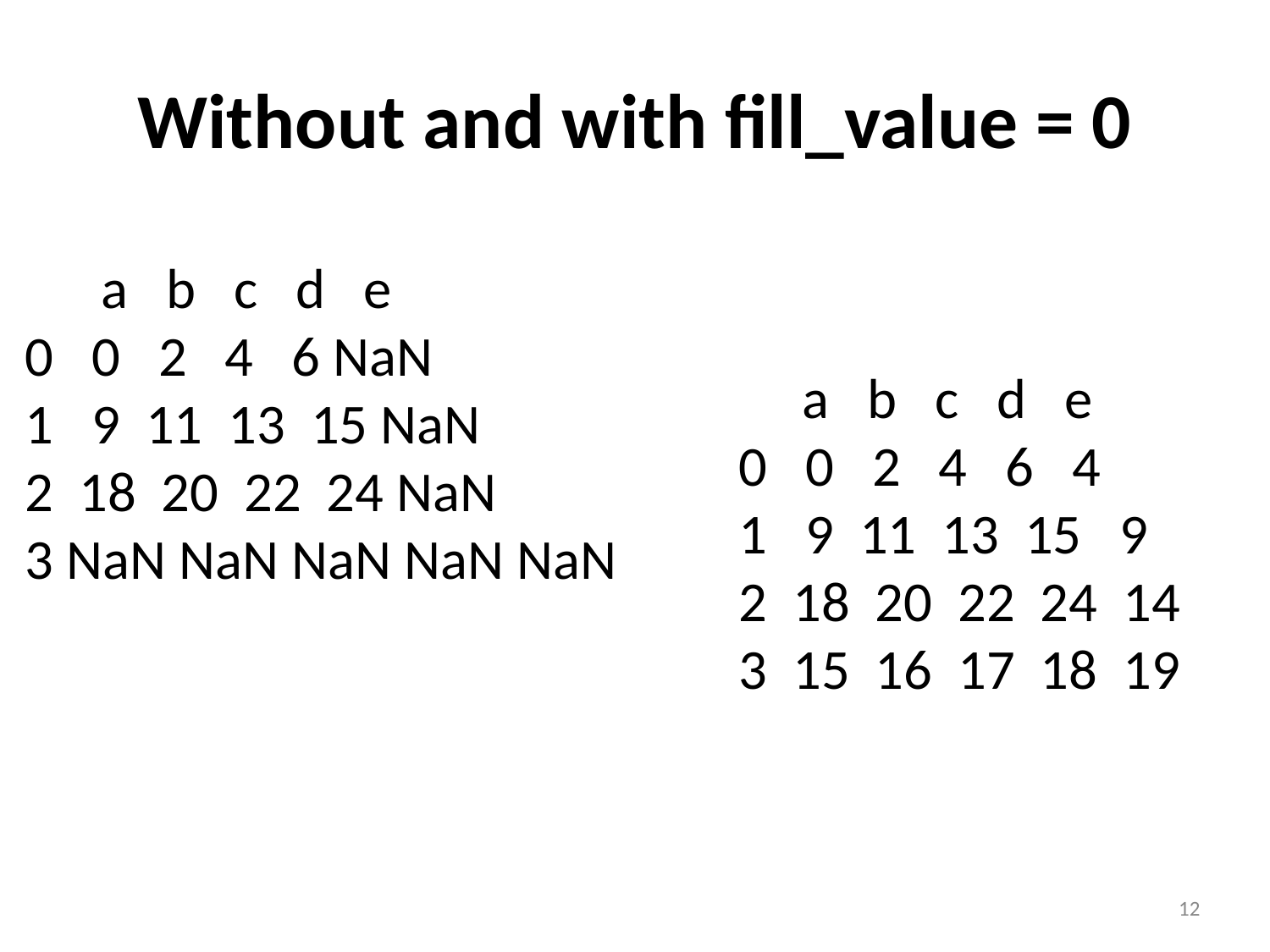

# Without and with fill_value = 0
      a   b   c   d   e
0   0   2   4   6 NaN
1   9  11  13  15 NaN
2  18  20  22  24 NaN
3 NaN NaN NaN NaN NaN
     a   b   c   d   e
0   0   2   4   6   4
1   9  11  13  15   9
2  18  20  22  24  14
3  15  16  17  18  19
12